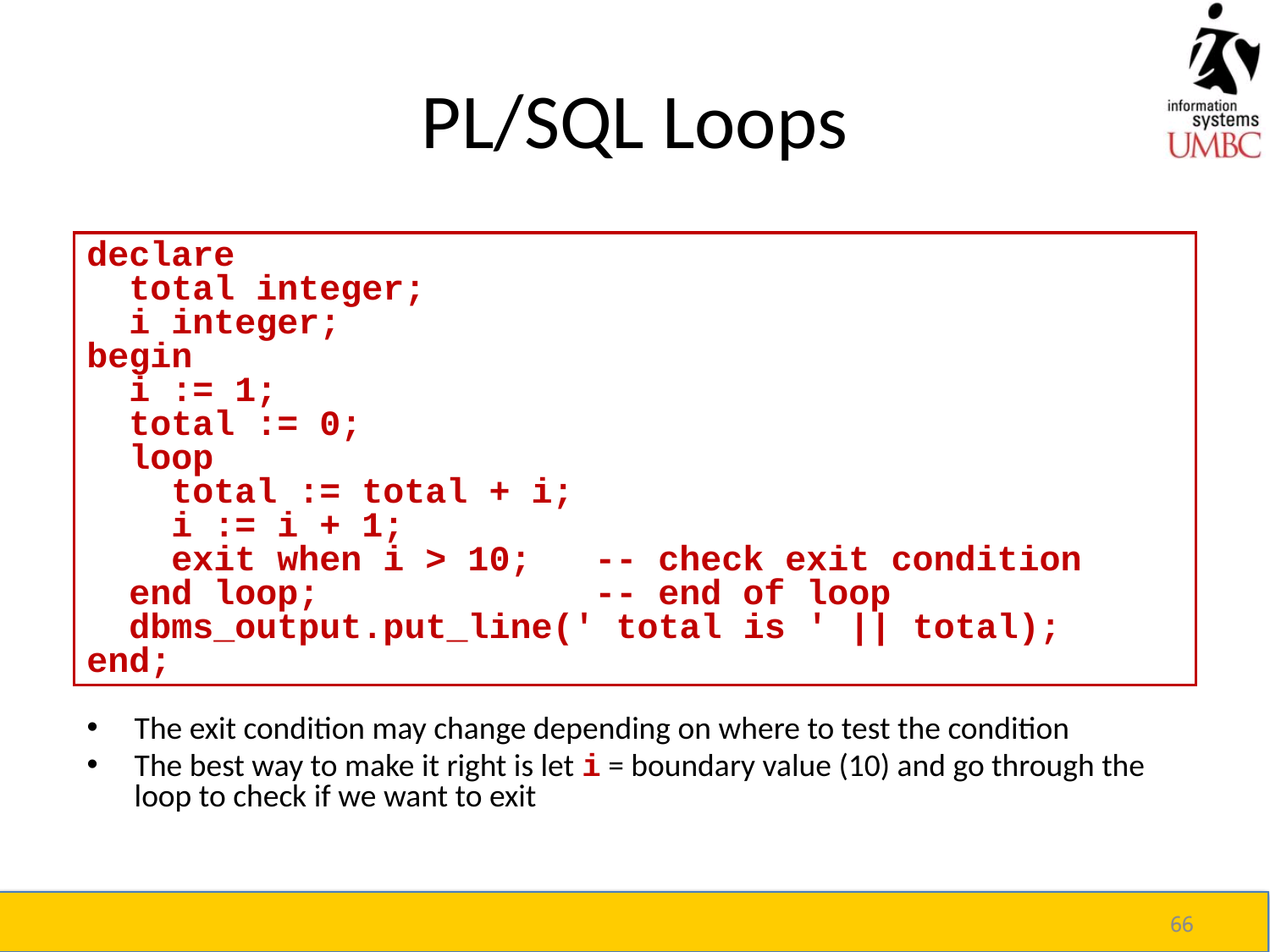

# PL/SQL Loops
declare
  total integer;
  i integer;
begin
  i := 1;
  total := 0;
  loop
    total := total + i;
    i := i + 1;
    exit when i > 10;	-- check exit condition
  end loop;			-- end of loop
  dbms_output.put_line(' total is ' || total);
end;
The exit condition may change depending on where to test the condition
The best way to make it right is let i = boundary value (10) and go through the loop to check if we want to exit
66